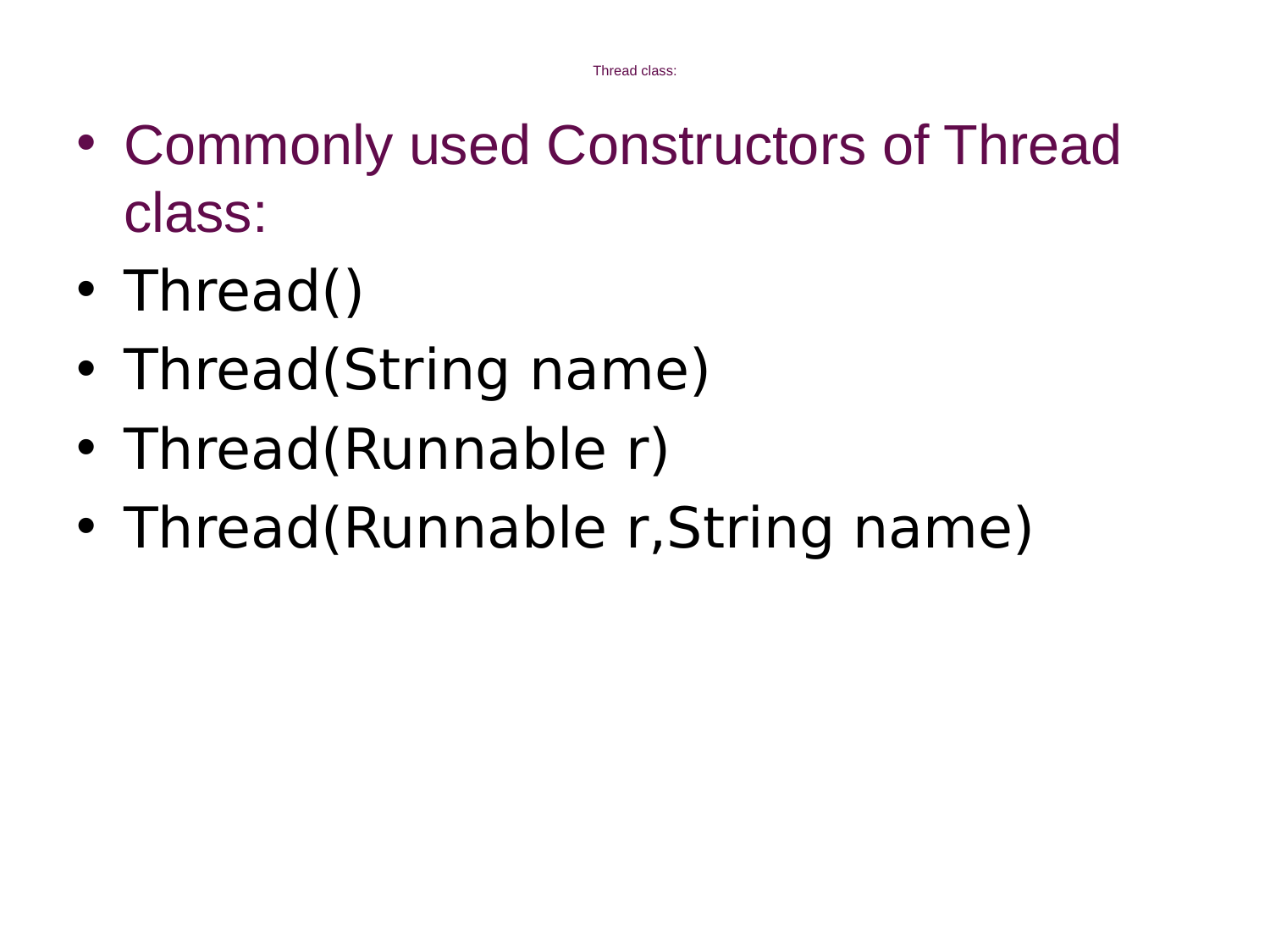

# Thread class:
Commonly used Constructors of Thread class:
Thread()
Thread(String name)
Thread(Runnable r)
Thread(Runnable r,String name)